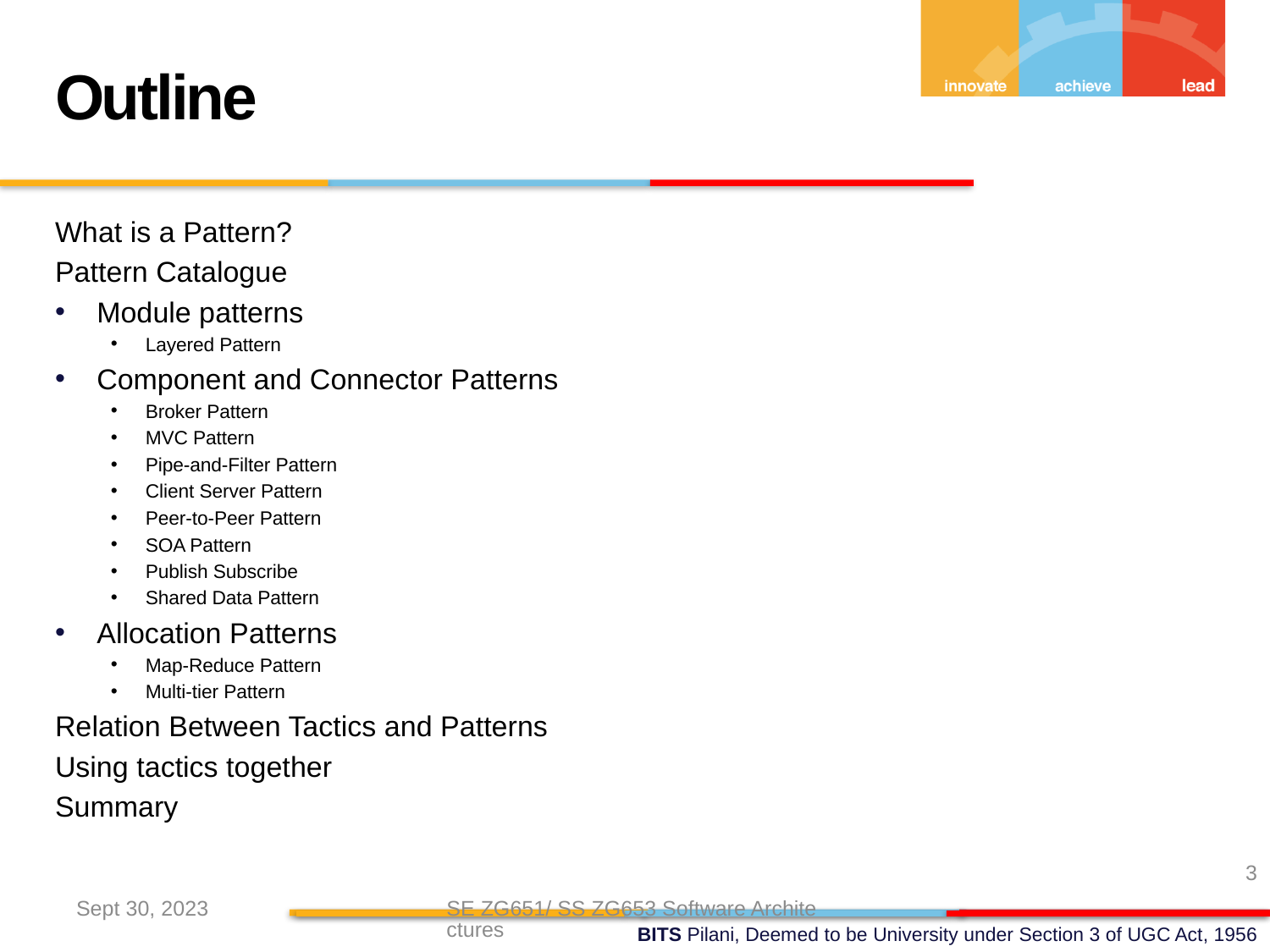

Outline
What is a Pattern?
Pattern Catalogue
Module patterns
Layered Pattern
Component and Connector Patterns
Broker Pattern
MVC Pattern
Pipe-and-Filter Pattern
Client Server Pattern
Peer-to-Peer Pattern
SOA Pattern
Publish Subscribe
Shared Data Pattern
Allocation Patterns
Map-Reduce Pattern
Multi-tier Pattern
Relation Between Tactics and Patterns
Using tactics together
Summary
3
Sept 30, 2023
SE ZG651/ SS ZG653 Software Architectures